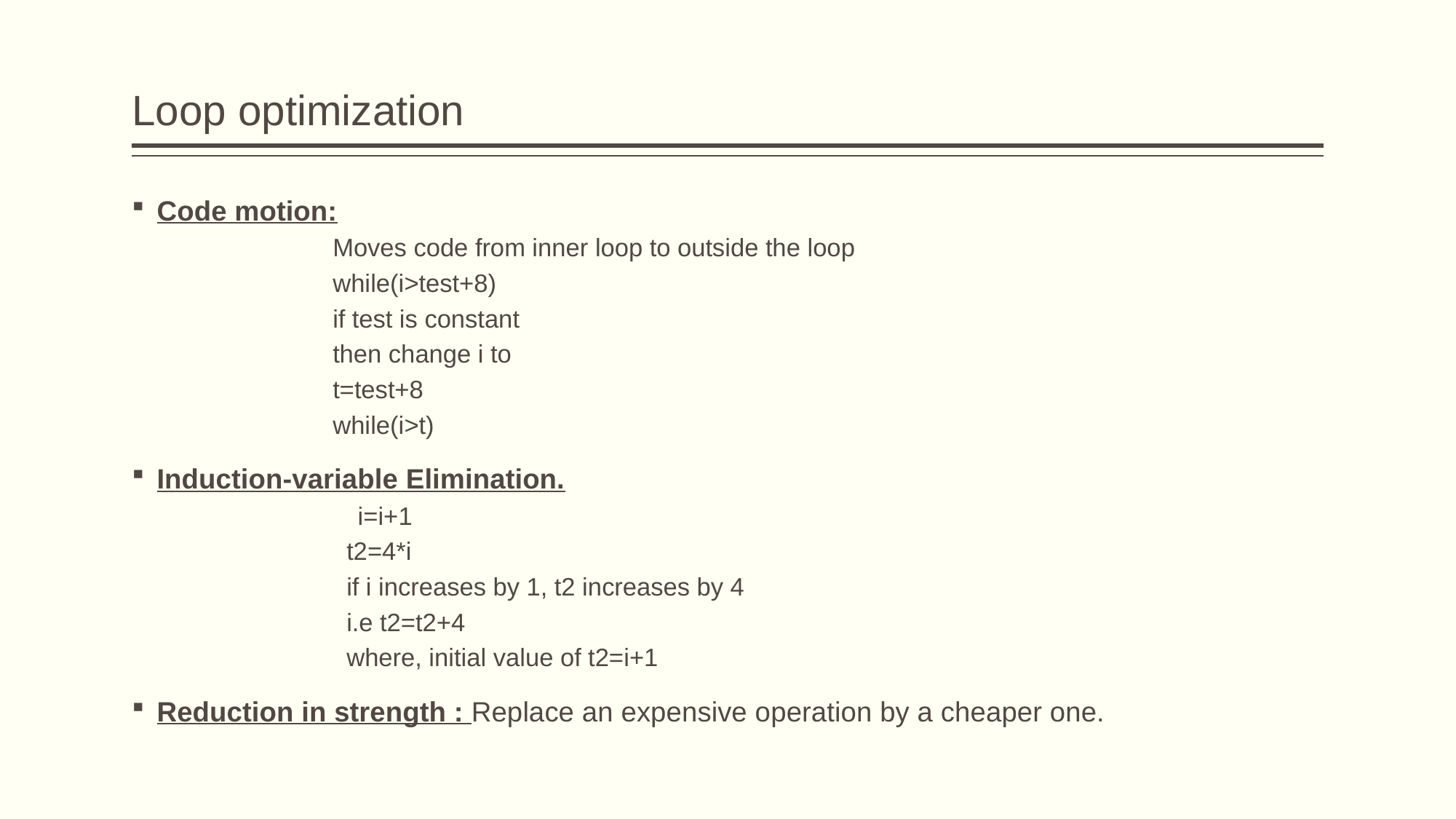

# Loop optimization
Code motion:
Moves code from inner loop to outside the loop
while(i>test+8)
if test is constant
then change i to
t=test+8
while(i>t)
Induction-variable Elimination.
	i=i+1
  t2=4*i
  if i increases by 1, t2 increases by 4
  i.e t2=t2+4
  where, initial value of t2=i+1
Reduction in strength : Replace an expensive operation by a cheaper one.